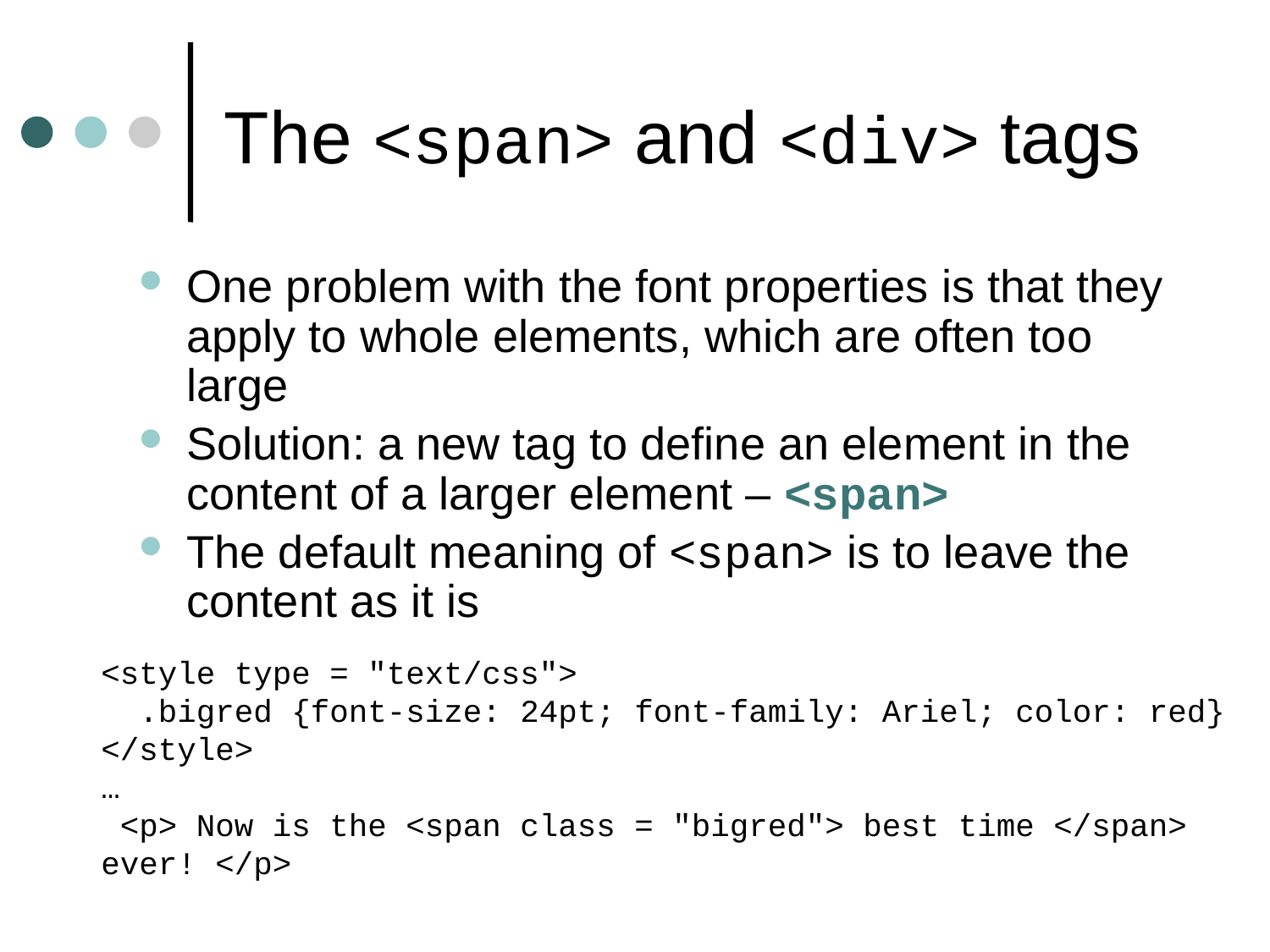

# The <span> and <div> tags
One problem with the font properties is that they apply to whole elements, which are often too large
Solution: a new tag to define an element in the content of a larger element – <span>
The default meaning of <span> is to leave the content as it is

<style type = "text/css">
  .bigred {font-size: 24pt; font-family: Ariel; color: red}
</style>
…
 <p> Now is the <span class = "bigred"> best time </span> ever! </p>